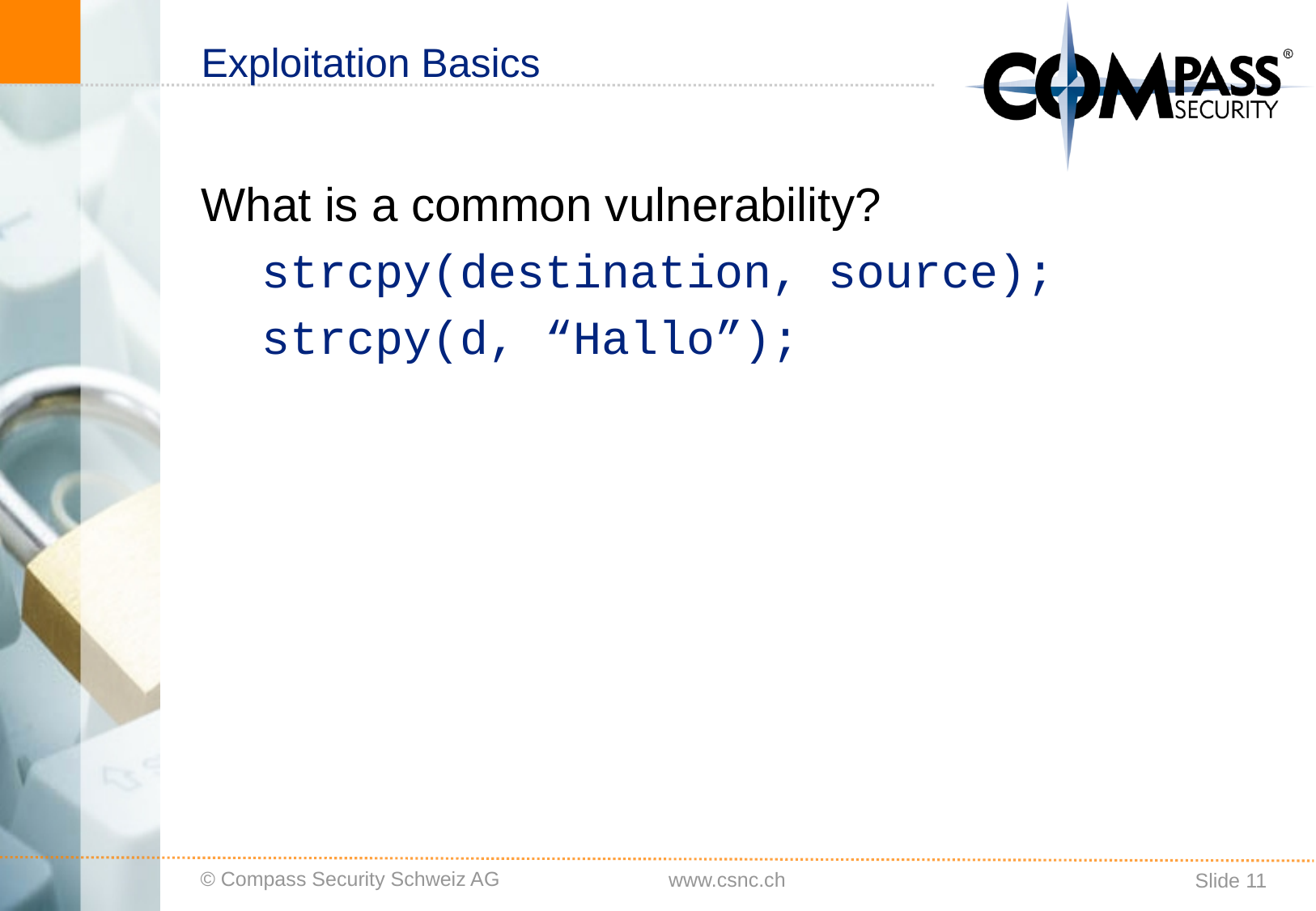

# Exploitation Basics
What is a common vulnerability?
strcpy(destination, source);
strcpy(d, “Hallo”);